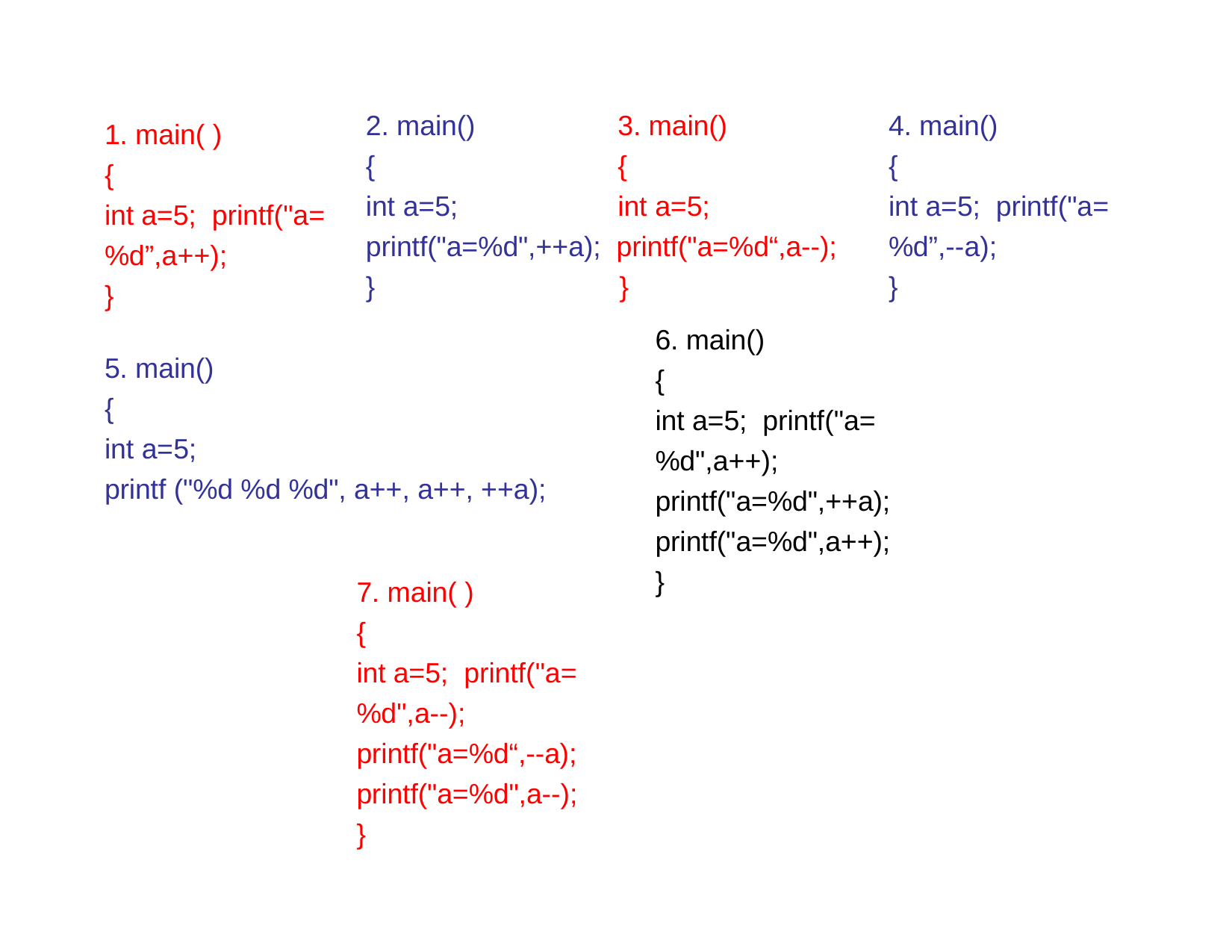

2. main()
{
int a=5;
3. main()
{
int a=5;
4. main()
{
int a=5;  printf("a=%d”,--a);
}
1. main( )
{
int a=5;  printf("a=%d”,a++);
}
printf("a=%d",++a); printf("a=%d“,a--);
}	}
6. main()
{
int a=5;  printf("a=%d",a++);
5. main()
{
int a=5;
printf ("%d %d %d", a++, a++, ++a);
printf("a=%d",++a);
printf("a=%d",a++);
}

7. main( )
{
int a=5;  printf("a=%d",a--);
printf("a=%d“,--a);
printf("a=%d",a--);
}